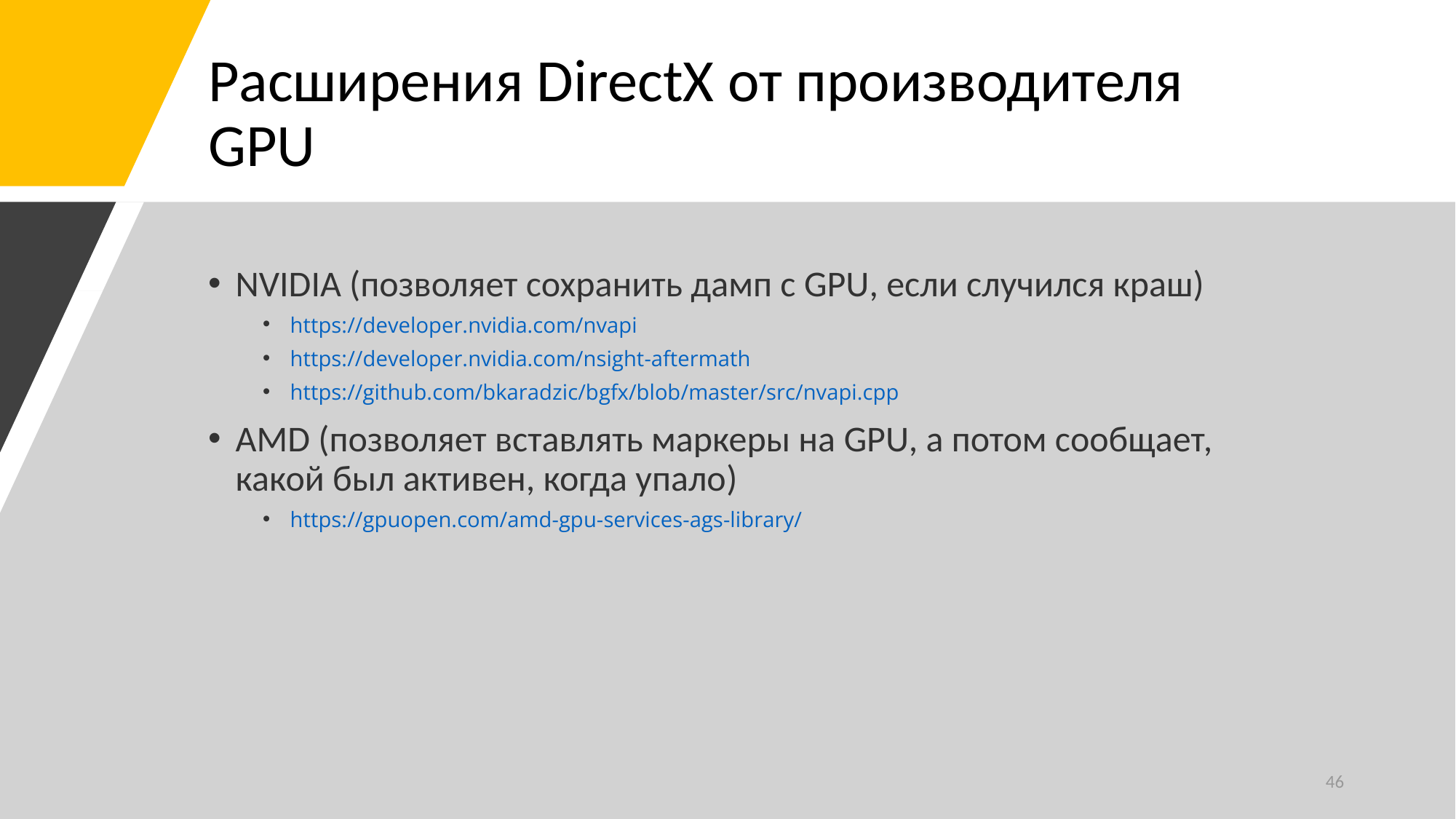

# Расширения DirectX от производителя GPU

NVIDIA (позволяет сохранить дамп с GPU, если случился краш)
https://developer.nvidia.com/nvapi
https://developer.nvidia.com/nsight-aftermath
https://github.com/bkaradzic/bgfx/blob/master/src/nvapi.cpp
AMD (позволяет вставлять маркеры на GPU, а потом сообщает, какой был активен, когда упало)
https://gpuopen.com/amd-gpu-services-ags-library/

46